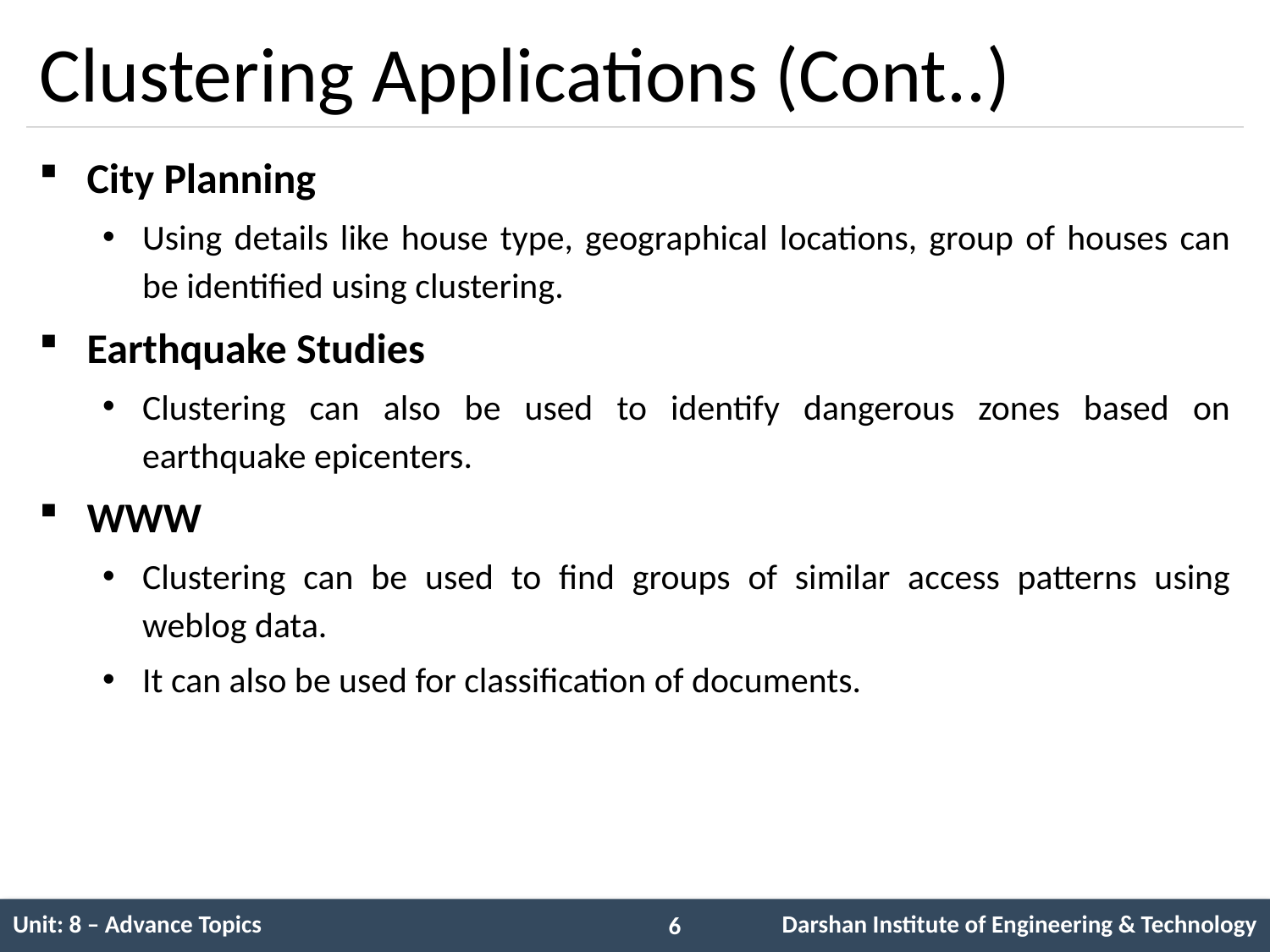

# Clustering Applications (Cont..)
City Planning
Using details like house type, geographical locations, group of houses can be identified using clustering.
Earthquake Studies
Clustering can also be used to identify dangerous zones based on earthquake epicenters.
WWW
Clustering can be used to find groups of similar access patterns using weblog data.
It can also be used for classification of documents.